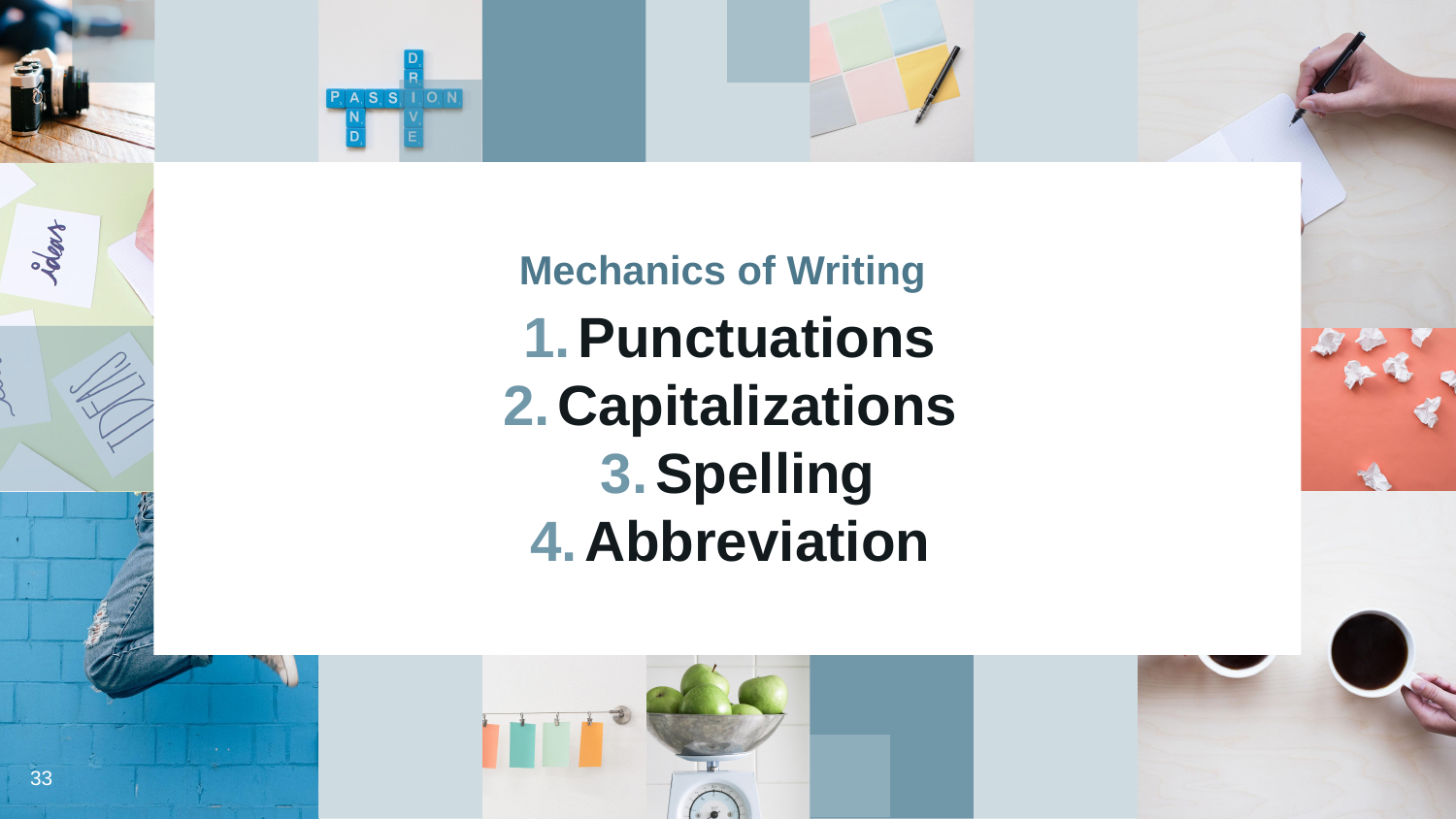

# Mechanics of Writing
Punctuations
Capitalizations
Spelling
Abbreviation

33